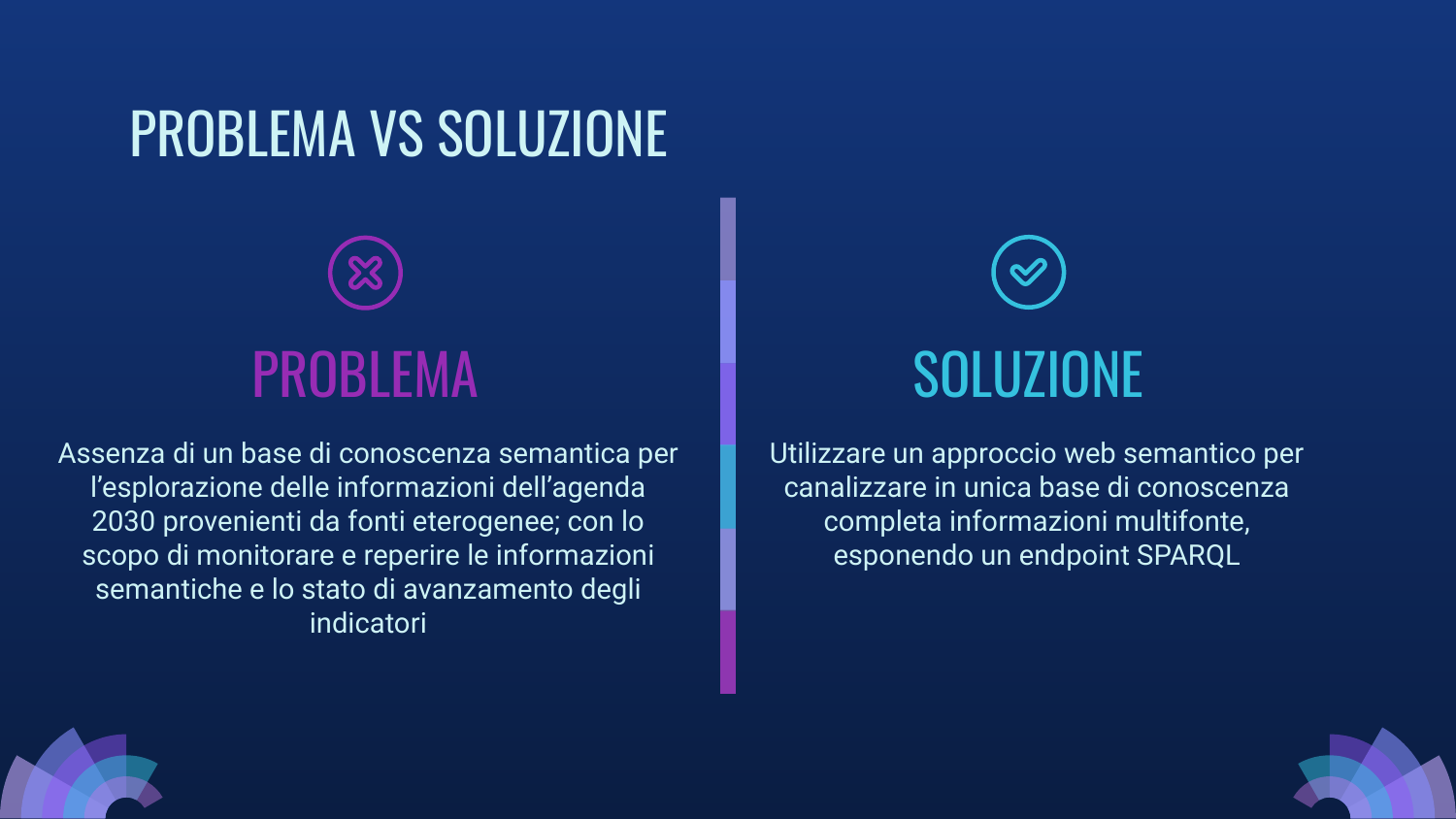

PROBLEMA VS SOLUZIONE

PROBLEMA
# SOLUZIONE
Assenza di un base di conoscenza semantica per l’esplorazione delle informazioni dell’agenda 2030 provenienti da fonti eterogenee; con lo scopo di monitorare e reperire le informazioni semantiche e lo stato di avanzamento degli indicatori
Utilizzare un approccio web semantico per canalizzare in unica base di conoscenza completa informazioni multifonte, esponendo un endpoint SPARQL